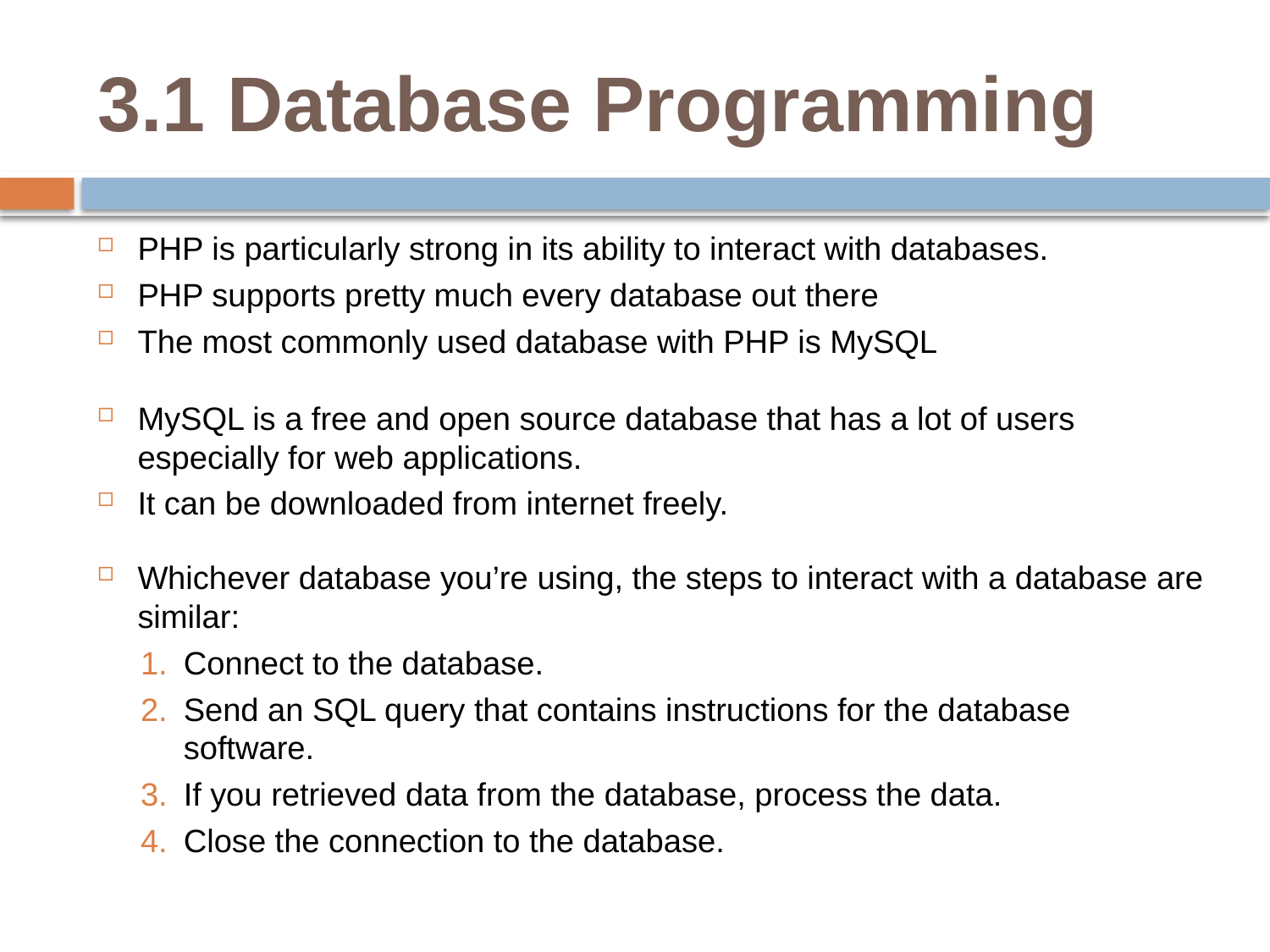

# 3.1 Database Programming
PHP is particularly strong in its ability to interact with databases.
PHP supports pretty much every database out there
The most commonly used database with PHP is MySQL

MySQL is a free and open source database that has a lot of users especially for web applications.
It can be downloaded from internet freely.

Whichever database you’re using, the steps to interact with a database are similar:
Connect to the database.
Send an SQL query that contains instructions for the database software.
If you retrieved data from the database, process the data.
Close the connection to the database.